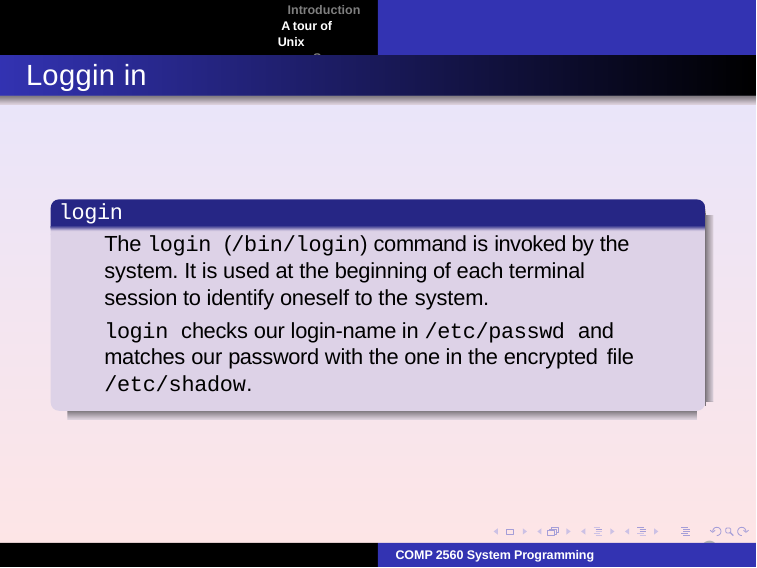

Introduction  A tour of Unix
Summary

Loggin in

login
The login (/bin/login) command is invoked by the  system. It is used at the beginning of each terminal  session to identify oneself to the system.
login checks our login-name in /etc/passwd and  matches our password with the one in the encrypted file
/etc/shadow.

9

COMP 2560 System Programming